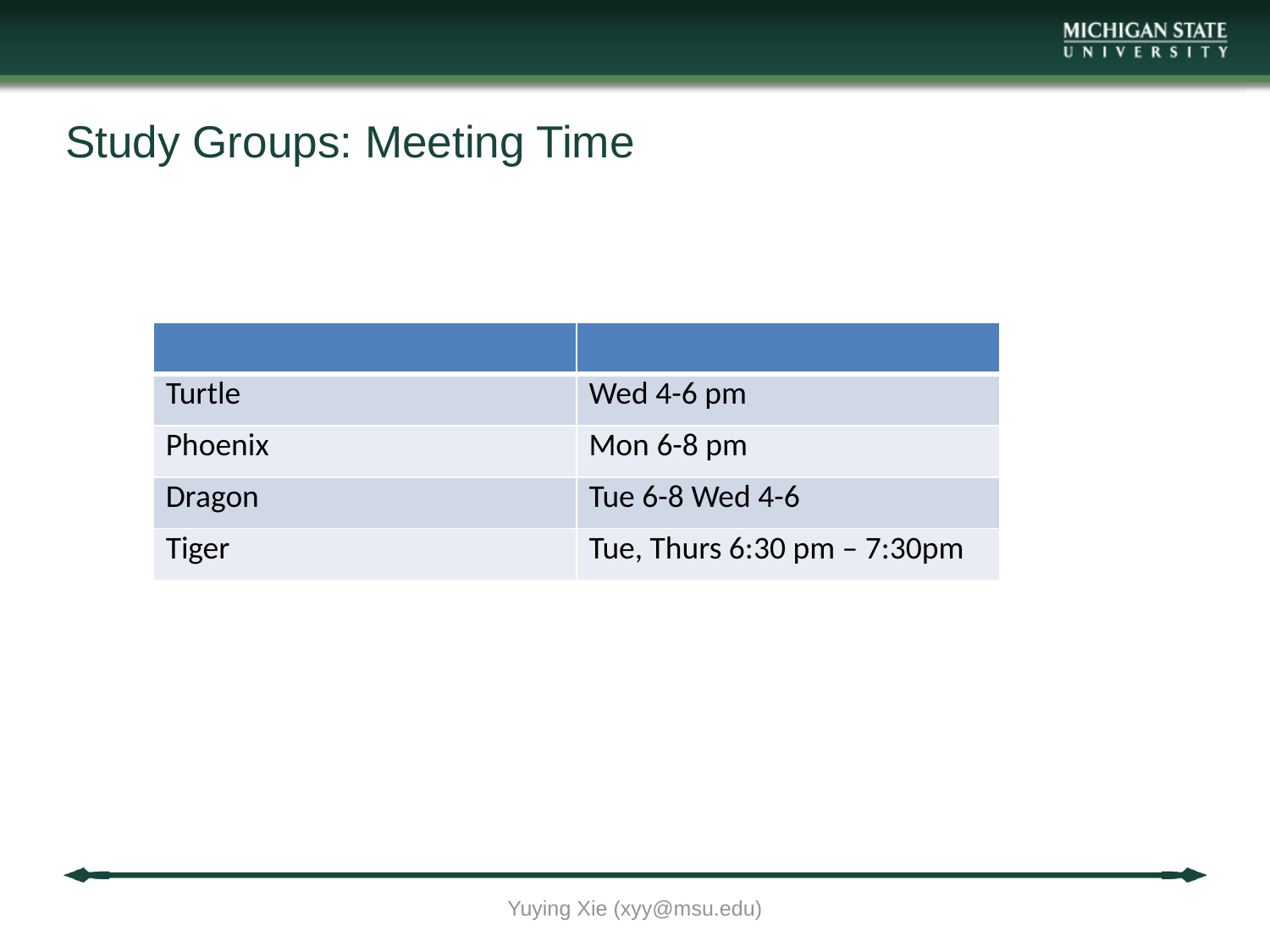

# Study Groups: Meeting Time
|  |  |
| --- | --- |
| Turtle | Wed 4-6 pm |
| Phoenix | Mon 6-8 pm |
| Dragon | Tue 6-8 Wed 4-6 |
| Tiger | Tue, Thurs 6:30 pm – 7:30pm |
Yuying Xie (xyy@msu.edu)